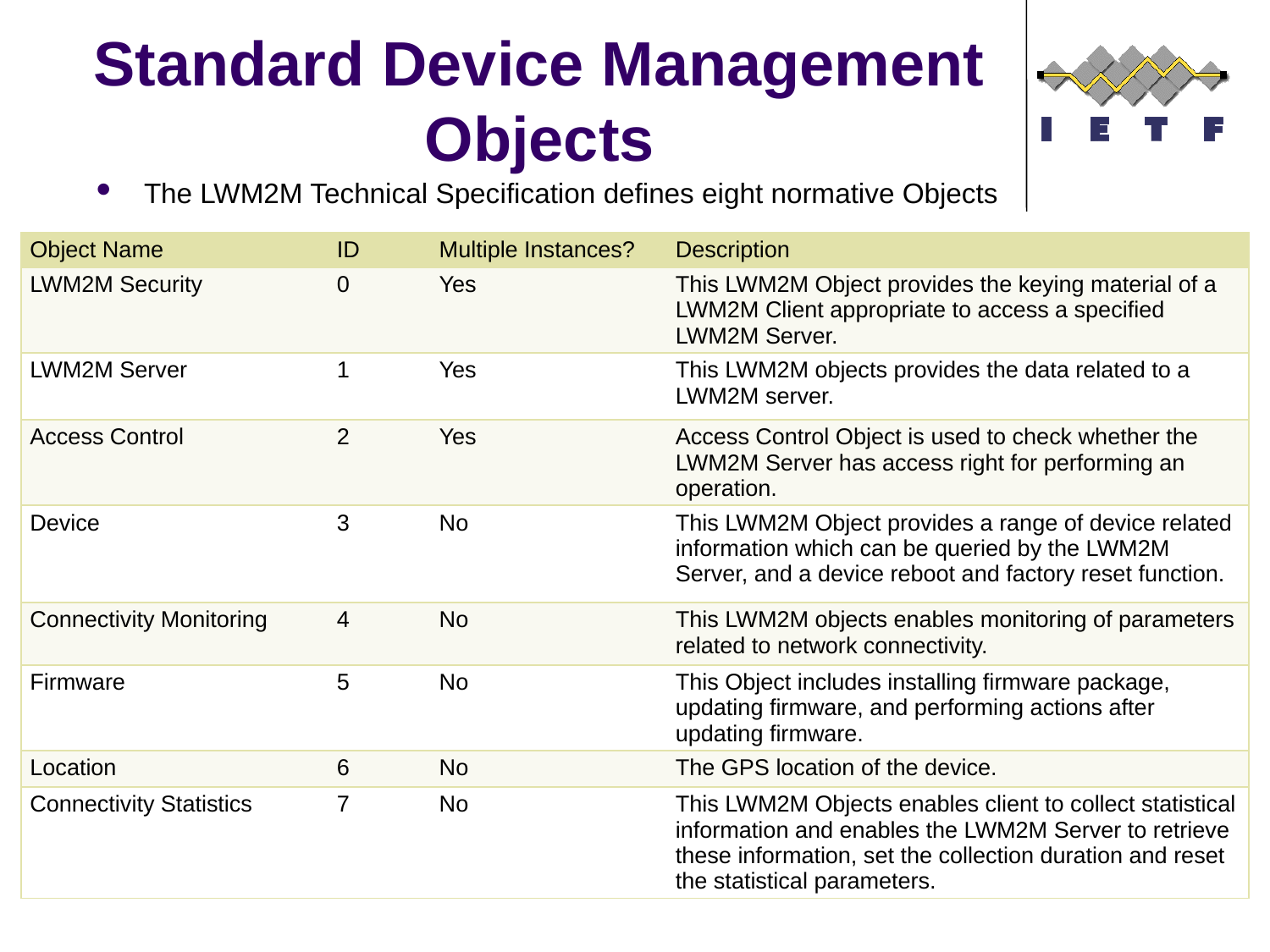

# Standard Device Management Objects
The LWM2M Technical Specification defines eight normative Objects

| Object Name | ID | Multiple Instances? | Description |
| --- | --- | --- | --- |
| LWM2M Security | 0 | Yes | This LWM2M Object provides the keying material of a LWM2M Client appropriate to access a specified LWM2M Server. |
| LWM2M Server | 1 | Yes | This LWM2M objects provides the data related to a LWM2M server. |
| Access Control | 2 | Yes | Access Control Object is used to check whether the LWM2M Server has access right for performing an operation. |
| Device | 3 | No | This LWM2M Object provides a range of device related information which can be queried by the LWM2M Server, and a device reboot and factory reset function. |
| Connectivity Monitoring | 4 | No | This LWM2M objects enables monitoring of parameters related to network connectivity. |
| Firmware | 5 | No | This Object includes installing firmware package, updating firmware, and performing actions after updating firmware. |
| Location | 6 | No | The GPS location of the device. |
| Connectivity Statistics | 7 | No | This LWM2M Objects enables client to collect statistical information and enables the LWM2M Server to retrieve these information, set the collection duration and reset the statistical parameters. |
©Sensinode 2013